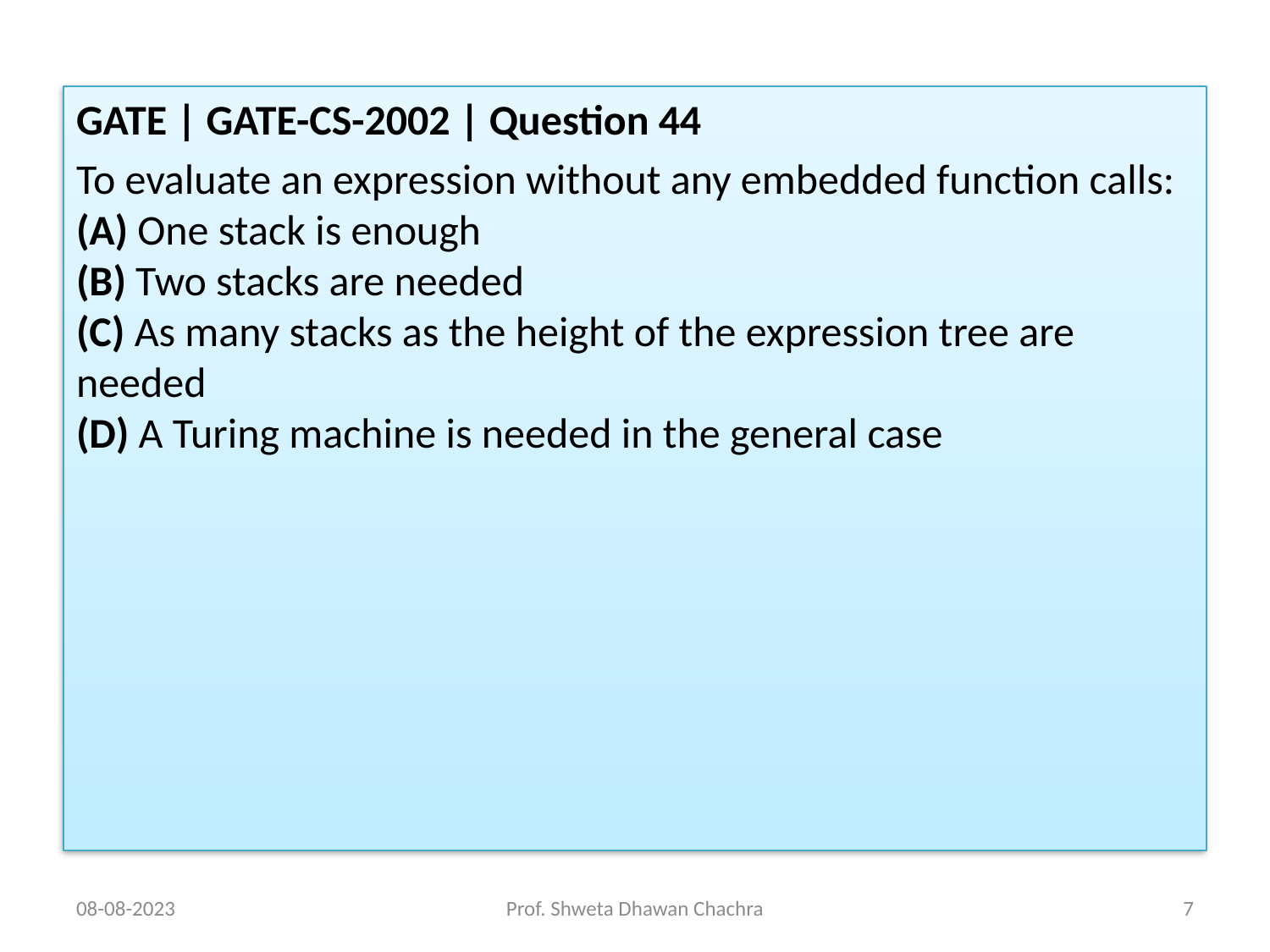

GATE | GATE-CS-2002 | Question 44
To evaluate an expression without any embedded function calls:
(A) One stack is enough
(B) Two stacks are needed
(C) As many stacks as the height of the expression tree are needed
(D) A Turing machine is needed in the general case
08-08-2023
Prof. Shweta Dhawan Chachra
7